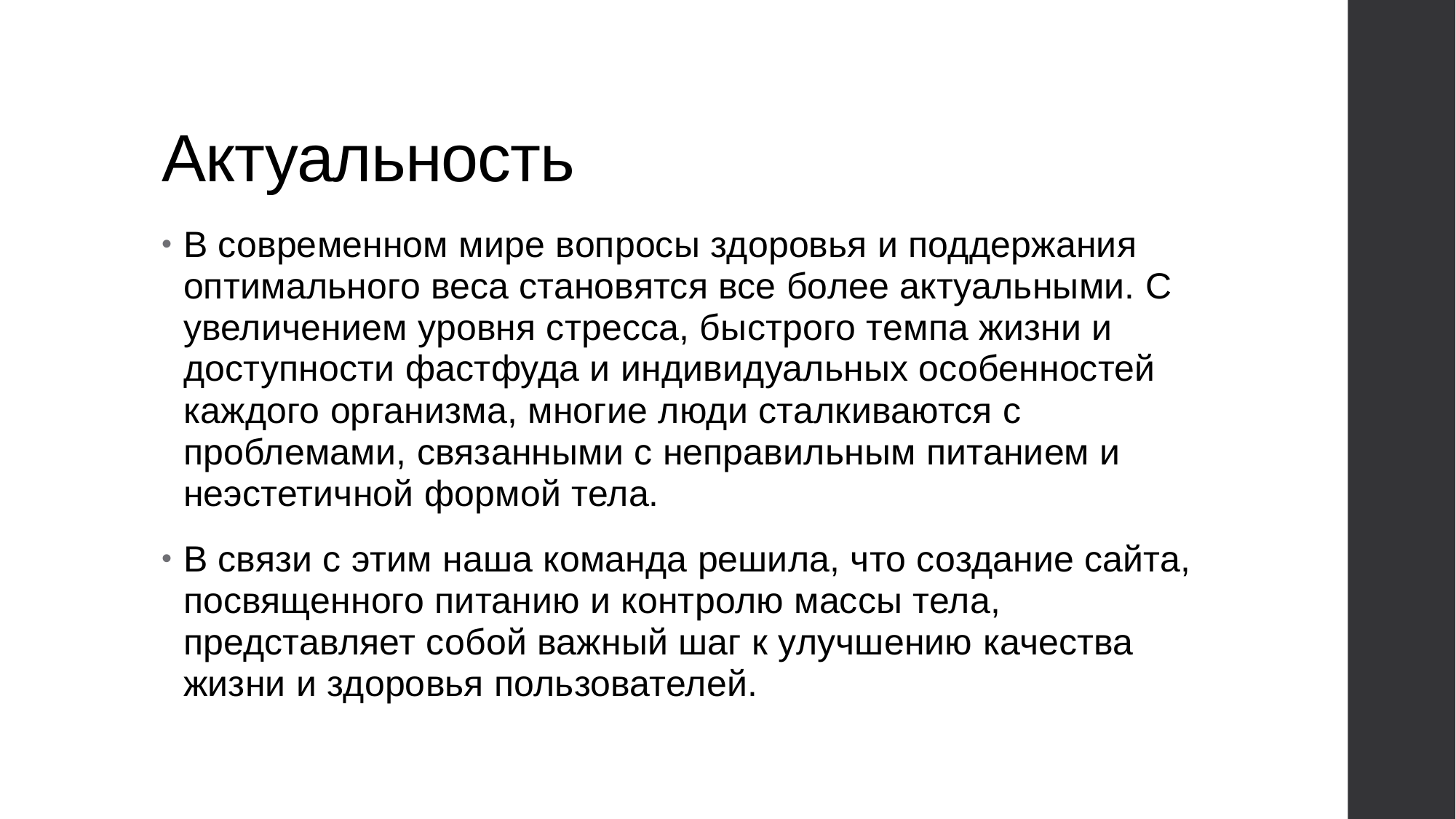

# Актуальность
В современном мире вопросы здоровья и поддержания  оптимального веса становятся все более актуальными. С увеличением уровня стресса, быстрого темпа жизни и доступности фастфуда и индивидуальных особенностей каждого организма, многие люди сталкиваются с проблемами, связанными с неправильным питанием и неэстетичной формой тела.
В связи с этим наша команда решила, что создание сайта, посвященного питанию и контролю массы тела, представляет собой важный шаг к улучшению качества жизни и здоровья пользователей.